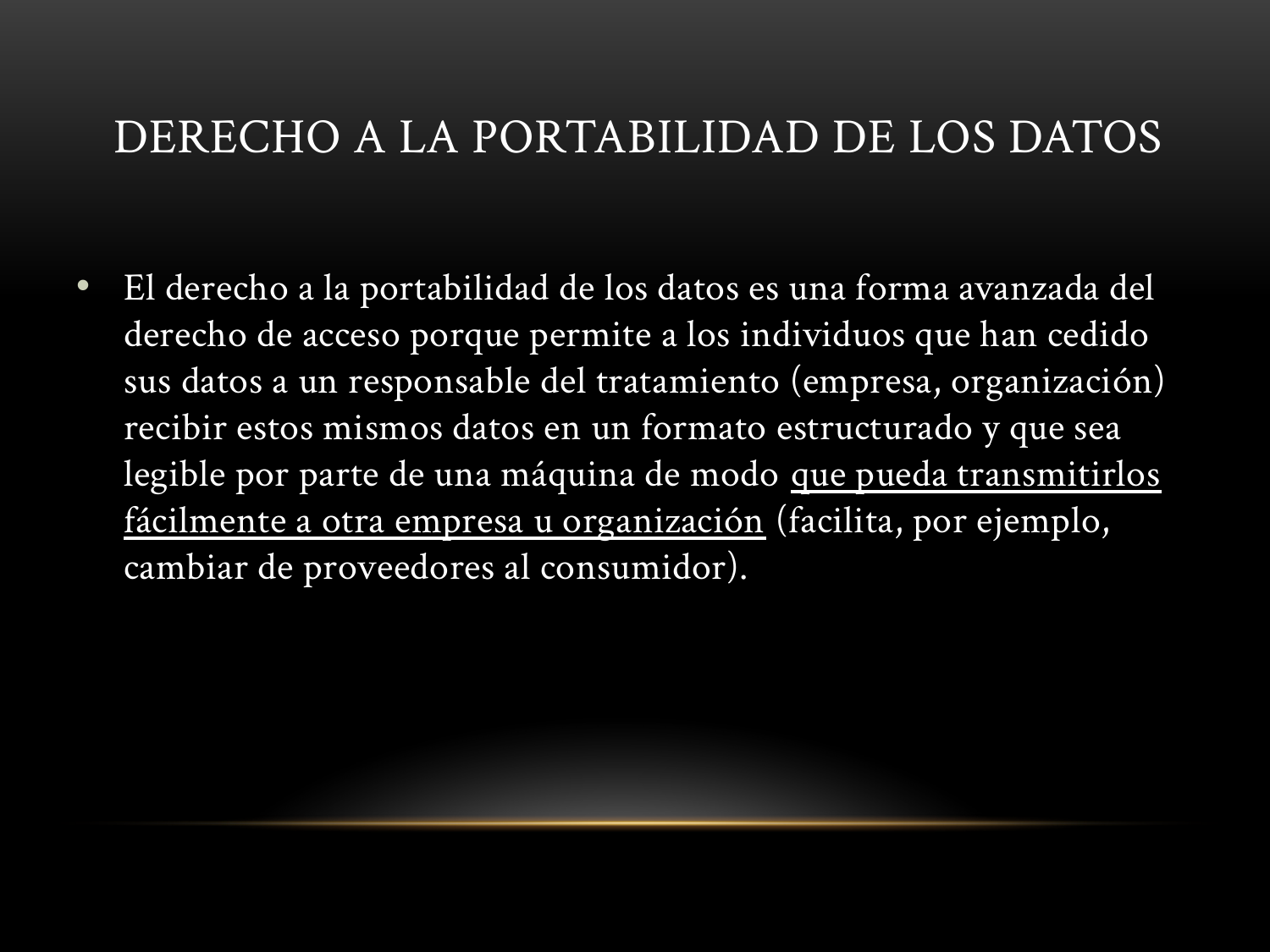

# DERECHO A LA Portabilidad DE LOS DATOS

El derecho a la portabilidad de los datos es una forma avanzada del derecho de acceso porque permite a los individuos que han cedido sus datos a un responsable del tratamiento (empresa, organización) recibir estos mismos datos en un formato estructurado y que sea legible por parte de una máquina de modo que pueda transmitirlos fácilmente a otra empresa u organización (facilita, por ejemplo, cambiar de proveedores al consumidor).